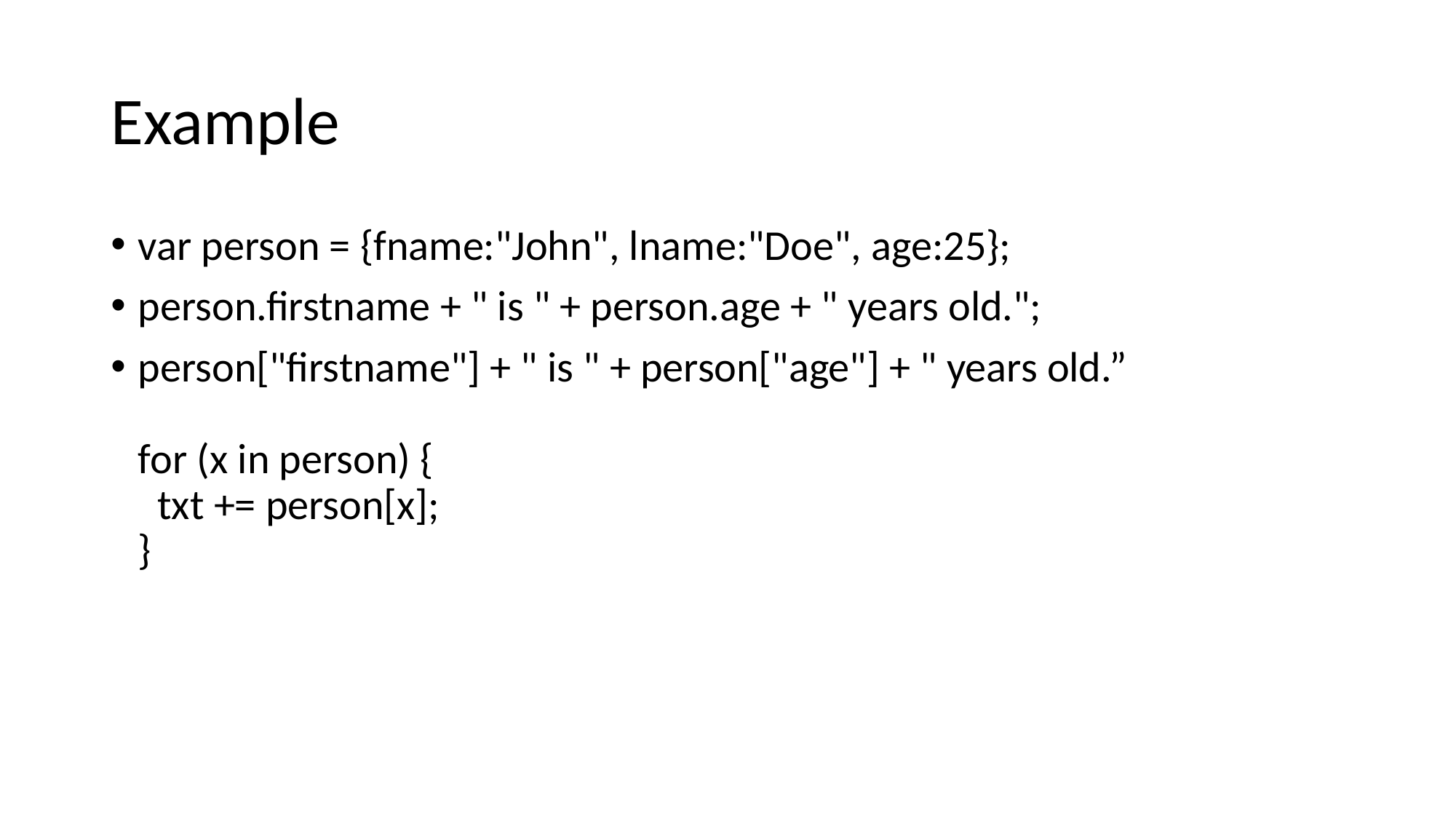

# Example
var person = {fname:"John", lname:"Doe", age:25};
person.firstname + " is " + person.age + " years old.";
person["firstname"] + " is " + person["age"] + " years old.”
for (x in person) {
  txt += person[x];
}